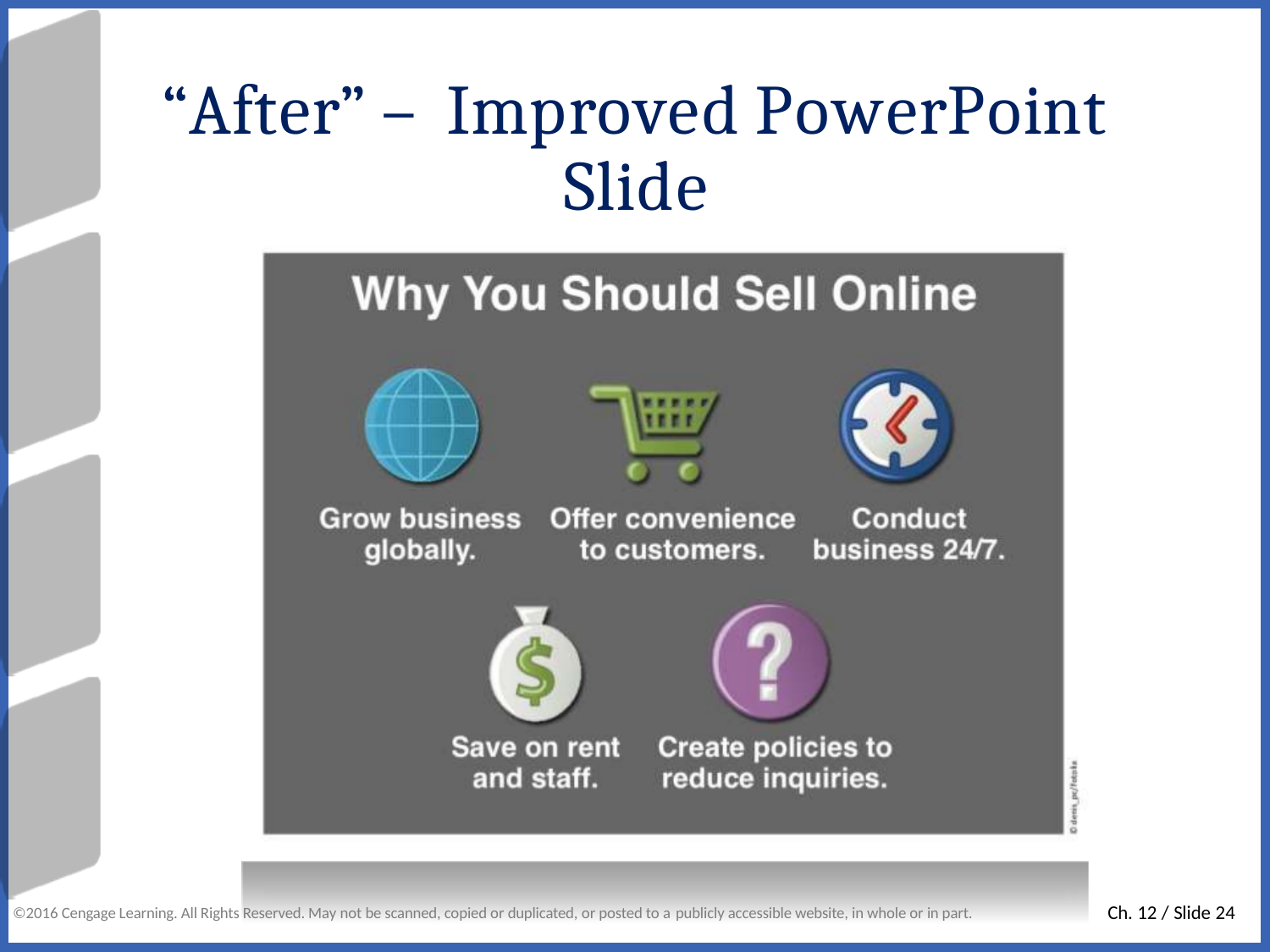

# “After” –  Improved PowerPoint Slide

Ch. 12 / Slide 24
©2016 Cengage Learning. All Rights Reserved. May not be scanned, copied or duplicated, or posted to a publicly accessible website, in whole or in part.